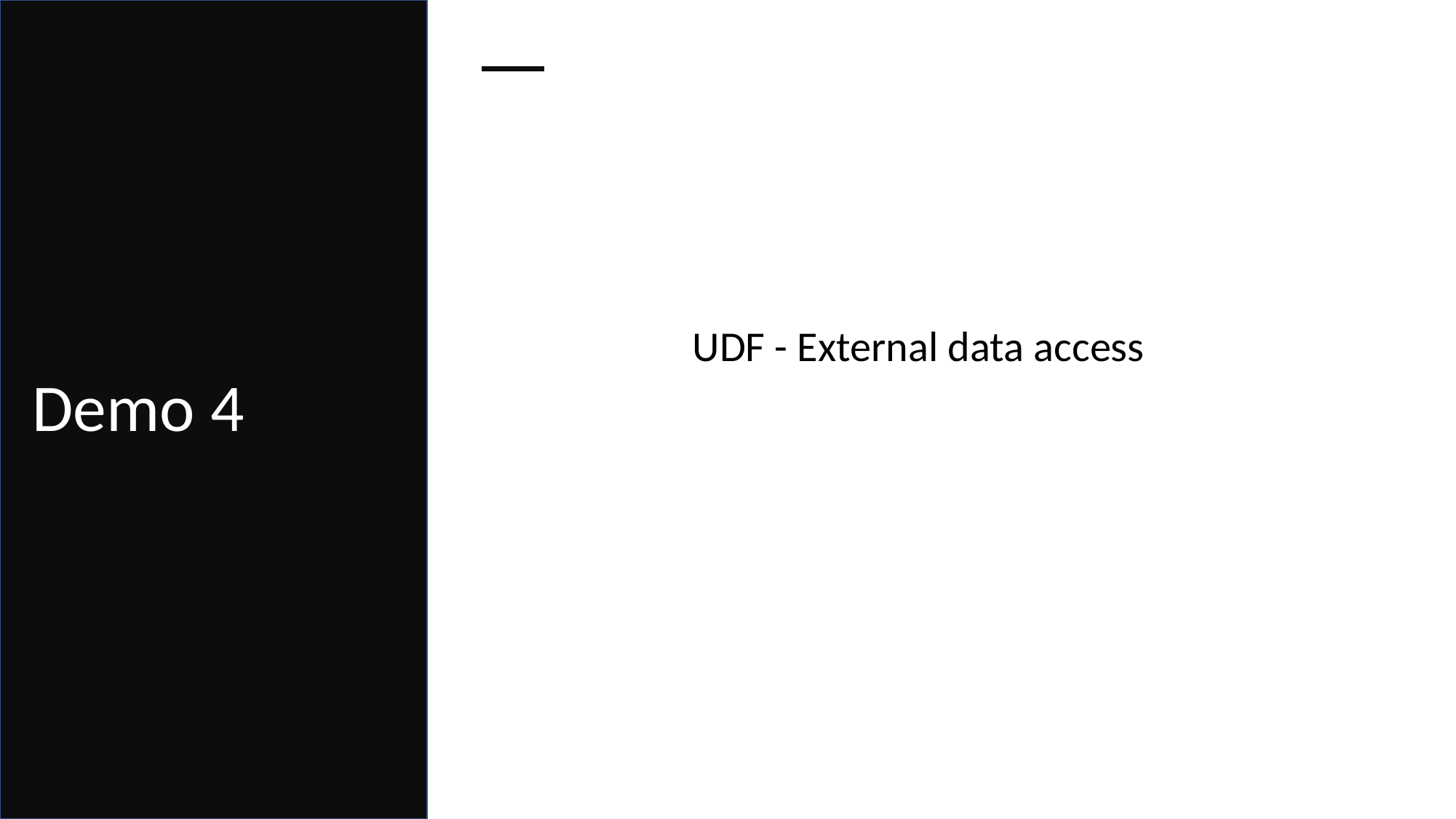

# Demo 4
UDF - External data access